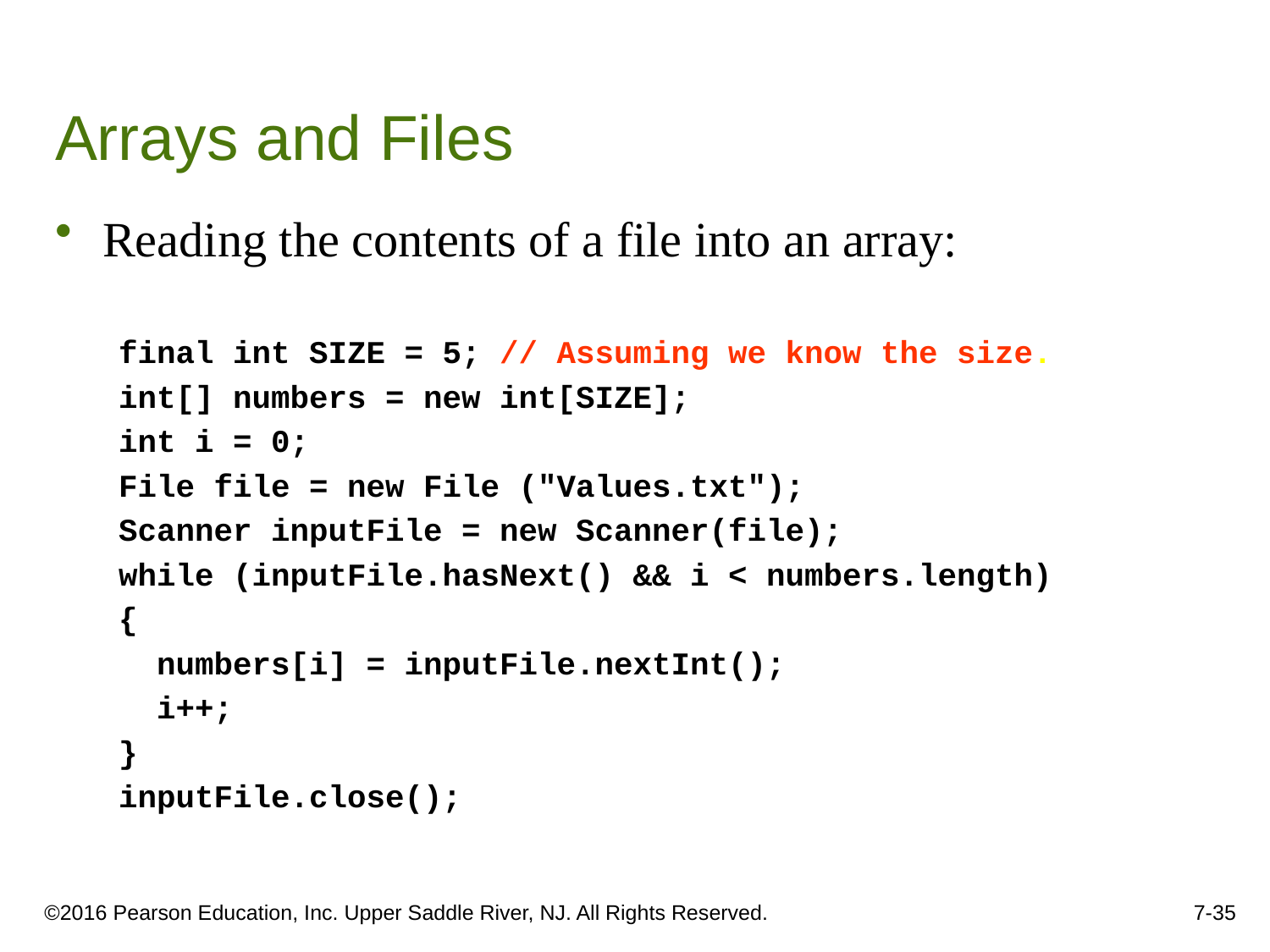

Arrays and Files
Reading the contents of a file into an array:
final int SIZE = 5; // Assuming we know the size.
int[] numbers = new int[SIZE];
int i = 0;
File file = new File ("Values.txt");
Scanner inputFile = new Scanner(file);
while (inputFile.hasNext() && i < numbers.length)
{
  numbers[i] = inputFile.nextInt();
  i++;
}
inputFile.close();
7-35